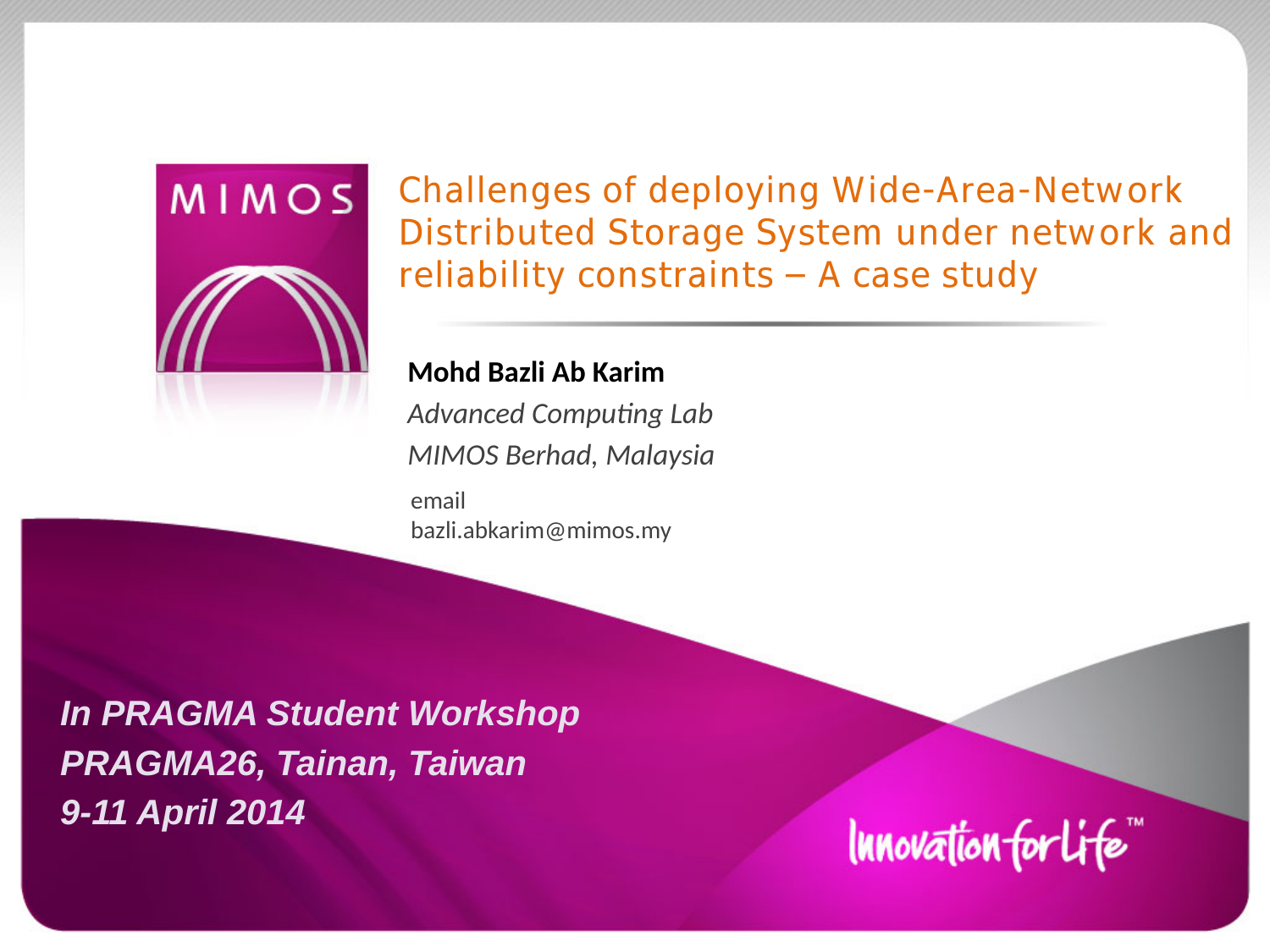

# Challenges of deploying Wide-Area-Network Distributed Storage System under network and reliability constraints – A case study
Mohd Bazli Ab Karim
Advanced Computing Lab
MIMOS Berhad, Malaysia
email
bazli.abkarim@mimos.my
In PRAGMA Student Workshop
PRAGMA26, Tainan, Taiwan
9-11 April 2014